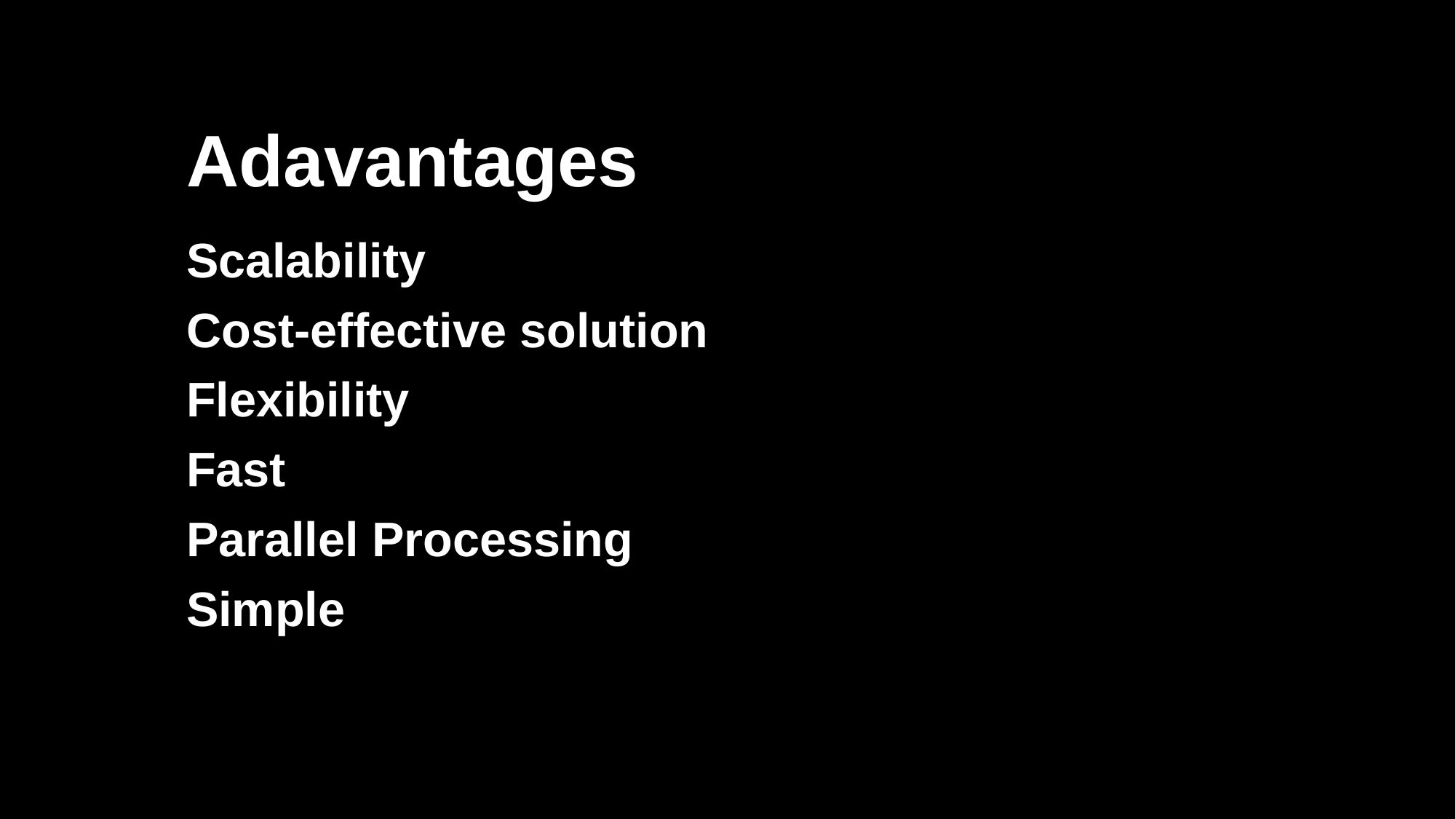

#
Adavantages
Scalability
Cost-effective solution
Flexibility
Fast
Parallel Processing
Simple